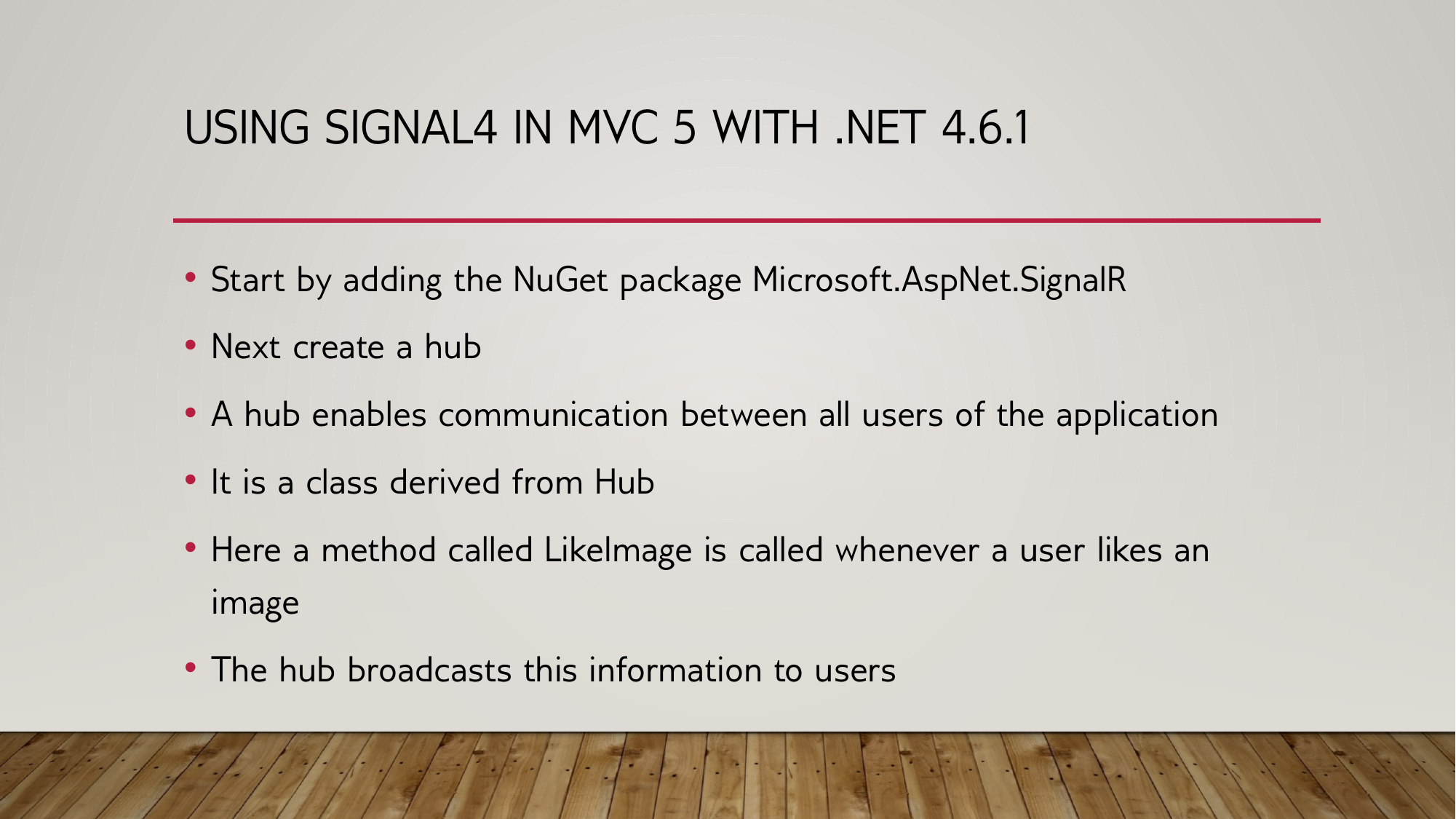

# Using signal4 in mvc 5 with .Net 4.6.1
Start by adding the NuGet package Microsoft.AspNet.SignalR
Next create a hub
A hub enables communication between all users of the application
It is a class derived from Hub
Here a method called LikeImage is called whenever a user likes an image
The hub broadcasts this information to users